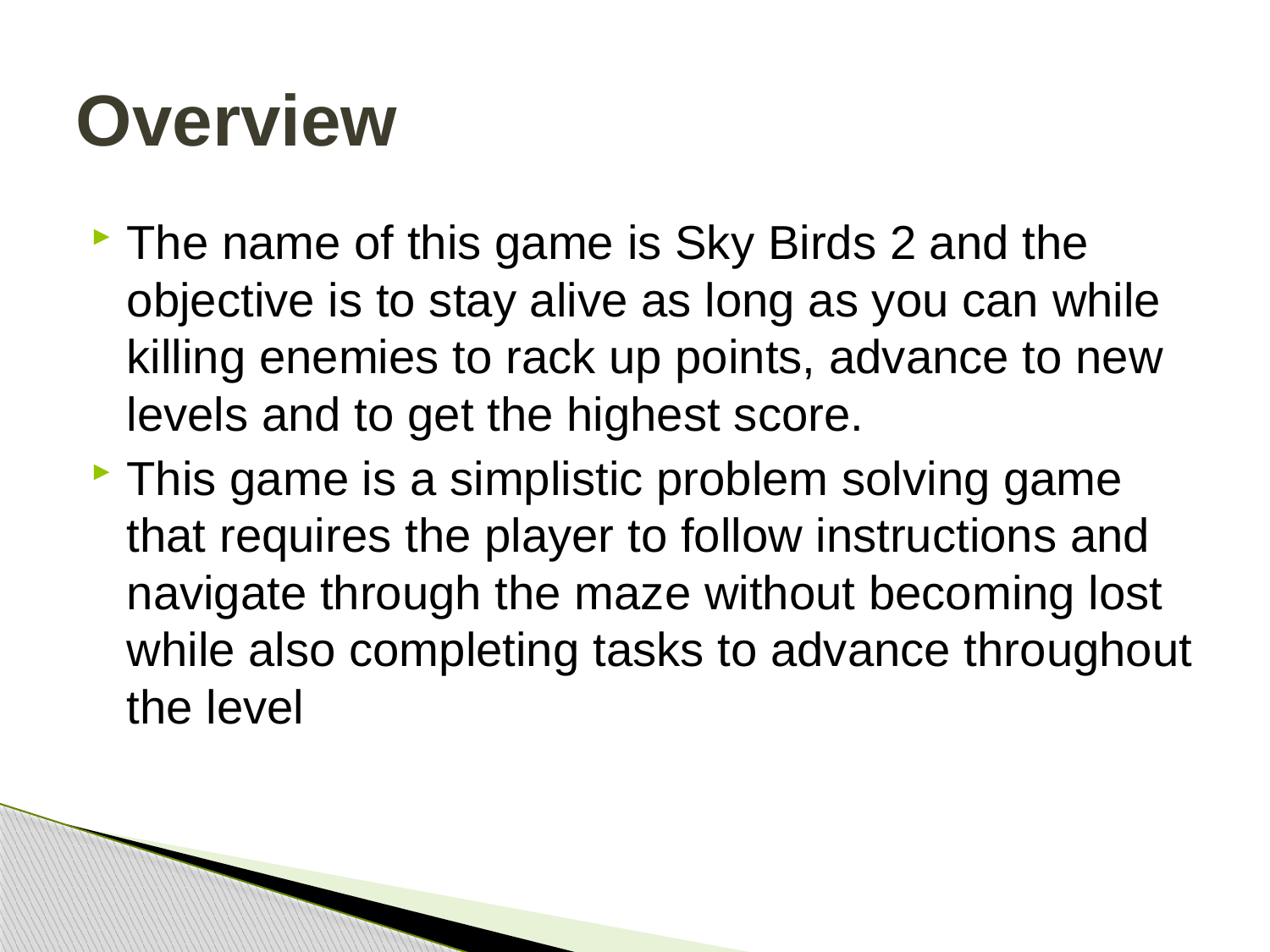

# Overview
The name of this game is Sky Birds 2 and the objective is to stay alive as long as you can while killing enemies to rack up points, advance to new levels and to get the highest score.
This game is a simplistic problem solving game that requires the player to follow instructions and navigate through the maze without becoming lost while also completing tasks to advance throughout the level